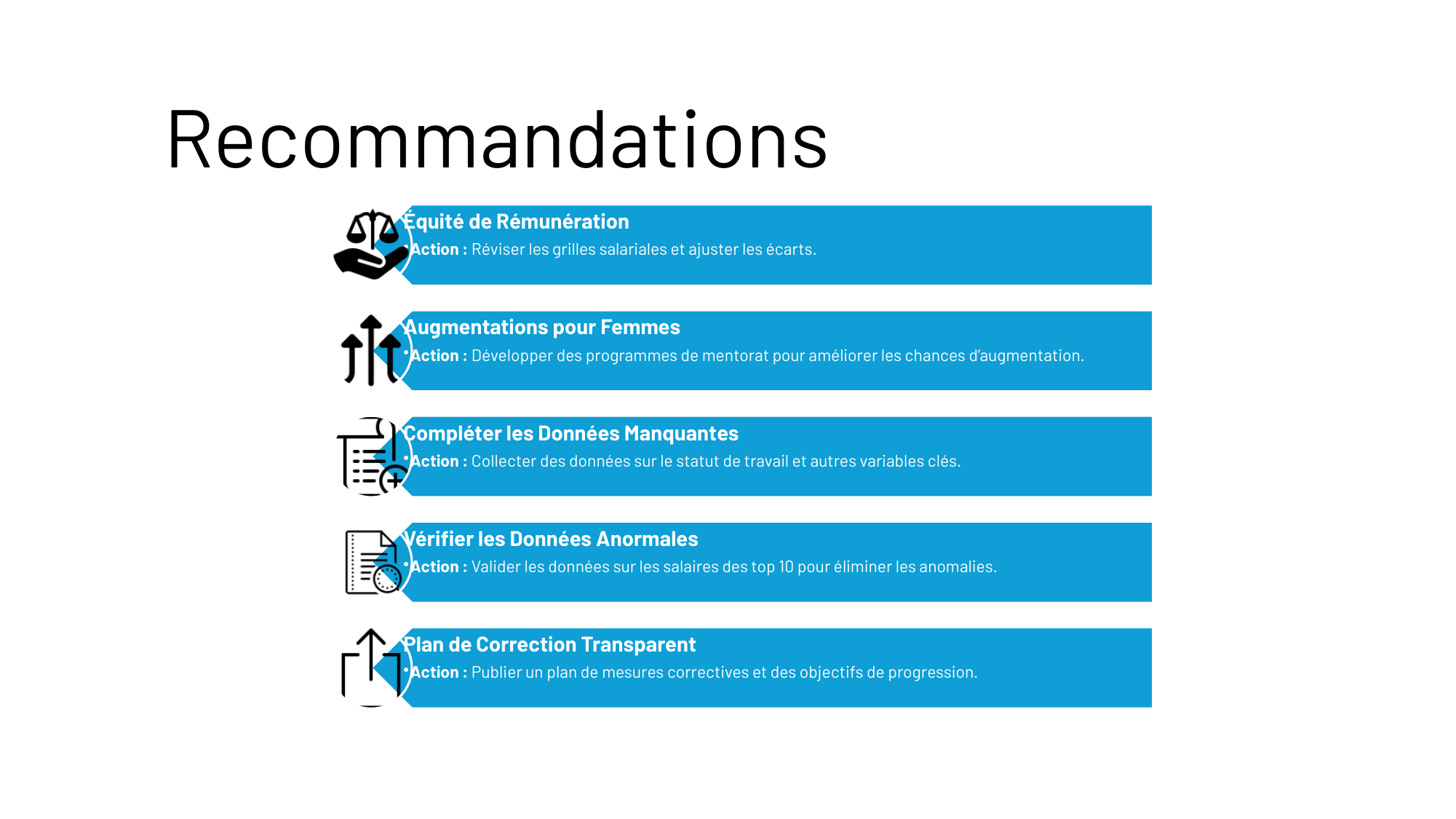

# Recommandations
Équité de Rémunération
Action : Réviser les grilles salariales et ajuster les écarts.
Augmentations pour Femmes
Action : Développer des programmes de mentorat pour améliorer les chances d’augmentation.
Compléter les Données Manquantes
Action : Collecter des données sur le statut de travail et autres variables clés.
Vérifier les Données Anormales
Action : Valider les données sur les salaires des top 10 pour éliminer les anomalies.
Plan de Correction Transparent
Action : Publier un plan de mesures correctives et des objectifs de progression.